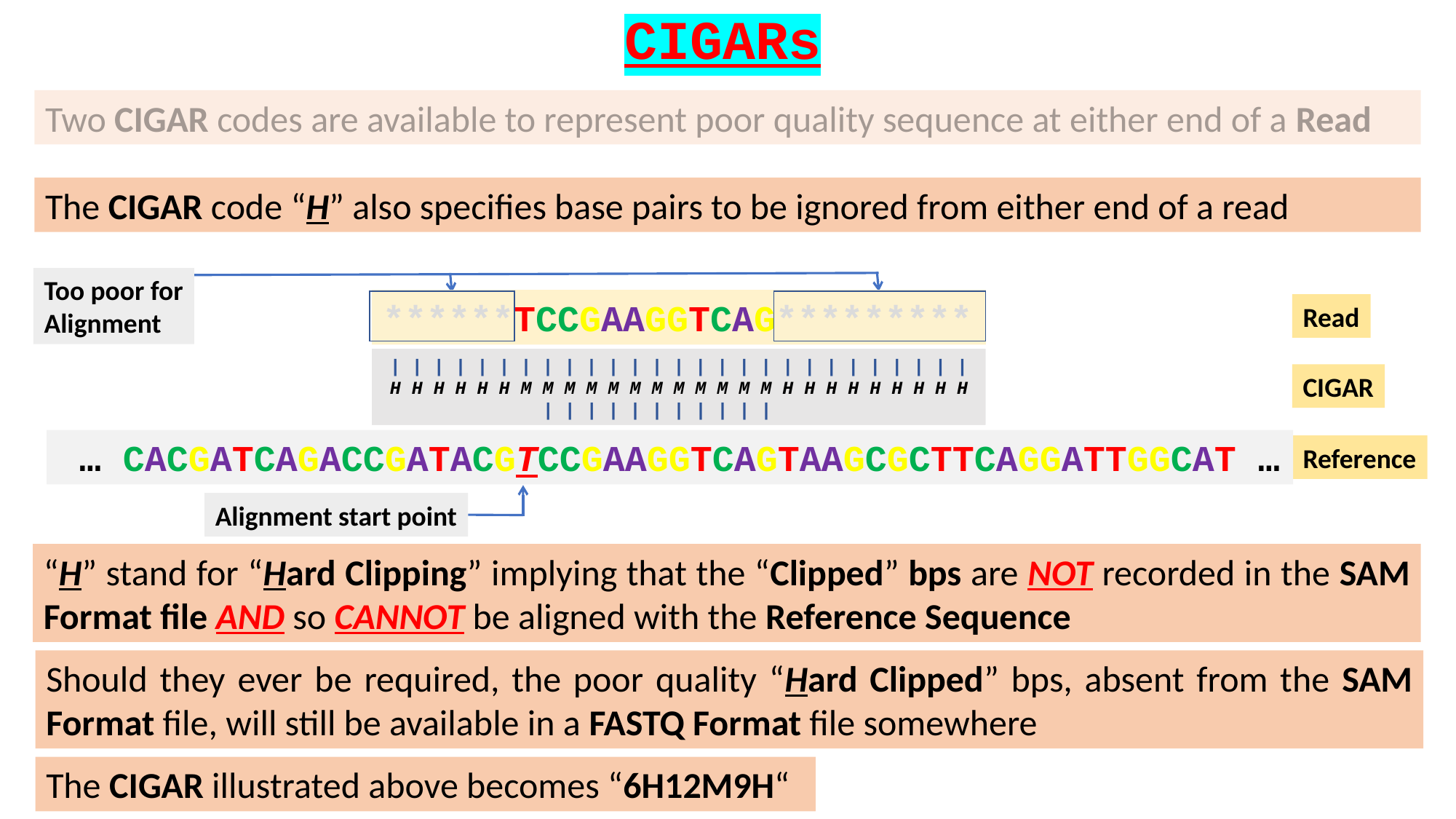

CIGARs
Two CIGAR codes are available to represent poor quality sequence at either end of a Read
The CIGAR code “H” also specifies base pairs to be ignored from either end of a read
Too poor for
Alignment
******TCCGAAGGTCAG*********
AACTGGTCCGAAGGTCAGACCTGCTGG
******TCCGAAGGTCAG*********

Read
 | | | | | | | | | | | | | | | | | | | | | | | | | | |
 S S S S S S M M M M M M M M M M M M S S S S S S S S S
               | | | | | | | | | | |
 | | | | | | | | | | | | | | | | | | | | | | | | | | |
 H H H H H H M M M M M M M M M M M M H H H H H H H H H
               | | | | | | | | | | |
CIGAR
 … CACGATCAGACCGATACGTCCGAAGGTCAGTAAGCGCTTCAGGATTGGCAT …
Reference
Alignment start point
“H” stand for “Hard Clipping” implying that the “Clipped” bps are NOT recorded in the SAM Format file AND so CANNOT be aligned with the Reference Sequence
Should they ever be required, the poor quality “Hard Clipped” bps, absent from the SAM Format file, will still be available in a FASTQ Format file somewhere
The CIGAR illustrated above becomes “6H12M9H“